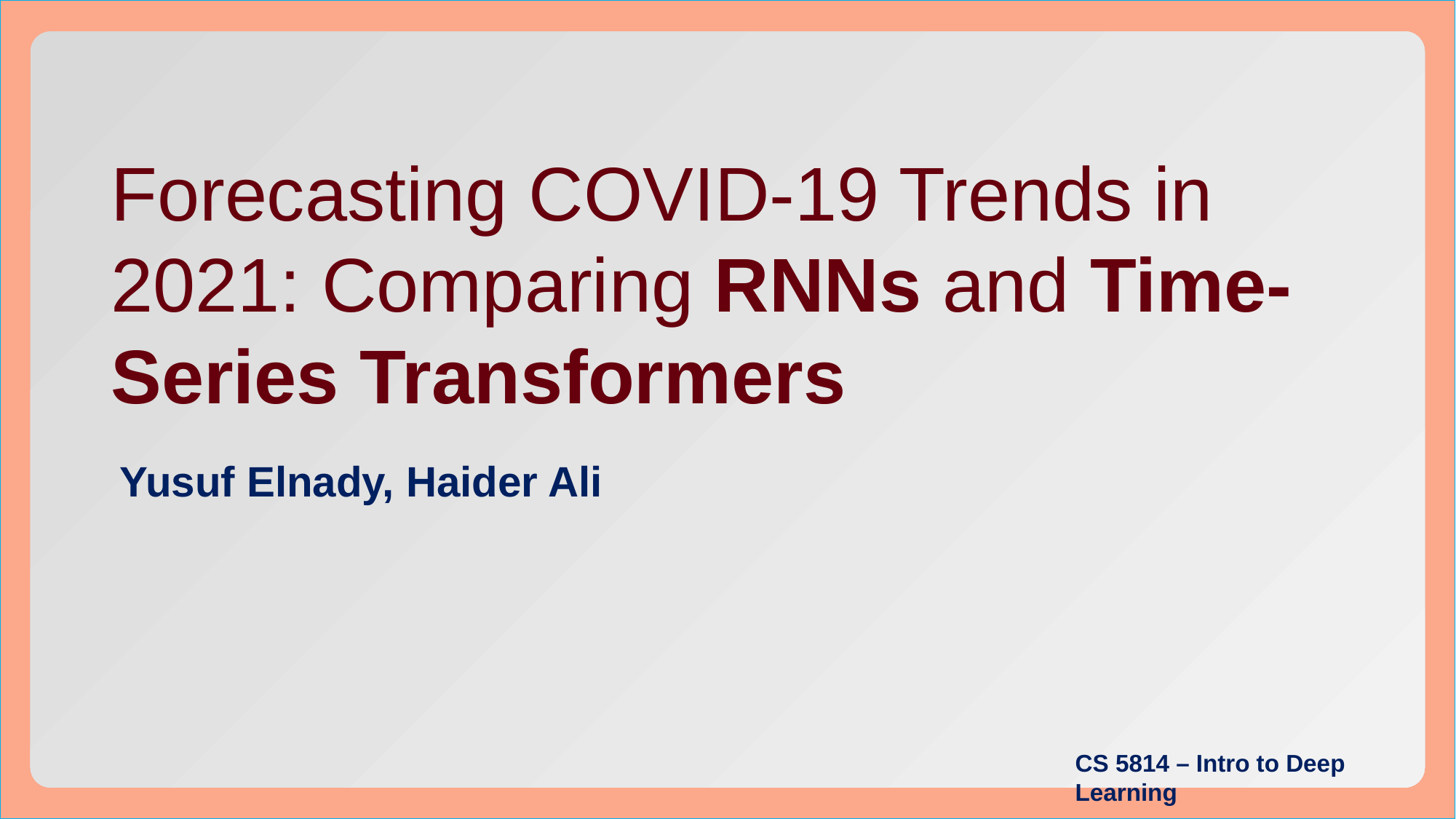

# Forecasting COVID-19 Trends in 2021: Comparing RNNs and Time-Series Transformers
Yusuf Elnady, Haider Ali

CS 5814 – Intro to Deep Learning